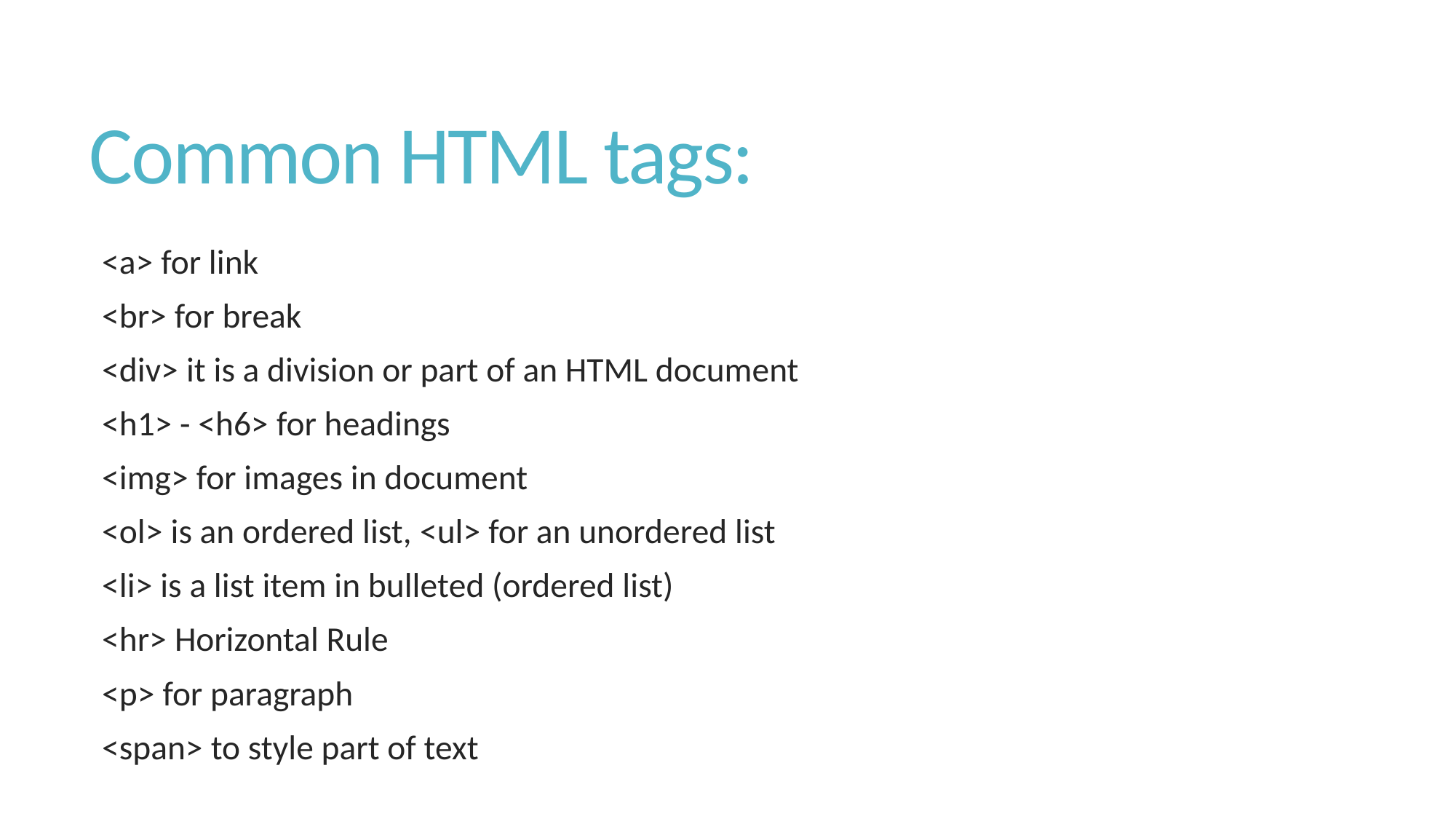

# Common HTML tags:
<a> for link
<br> for break
<div> it is a division or part of an HTML document
<h1> - <h6> for headings
<img> for images in document
<ol> is an ordered list, <ul> for an unordered list
<li> is a list item in bulleted (ordered list)
<hr> Horizontal Rule
<p> for paragraph
<span> to style part of text